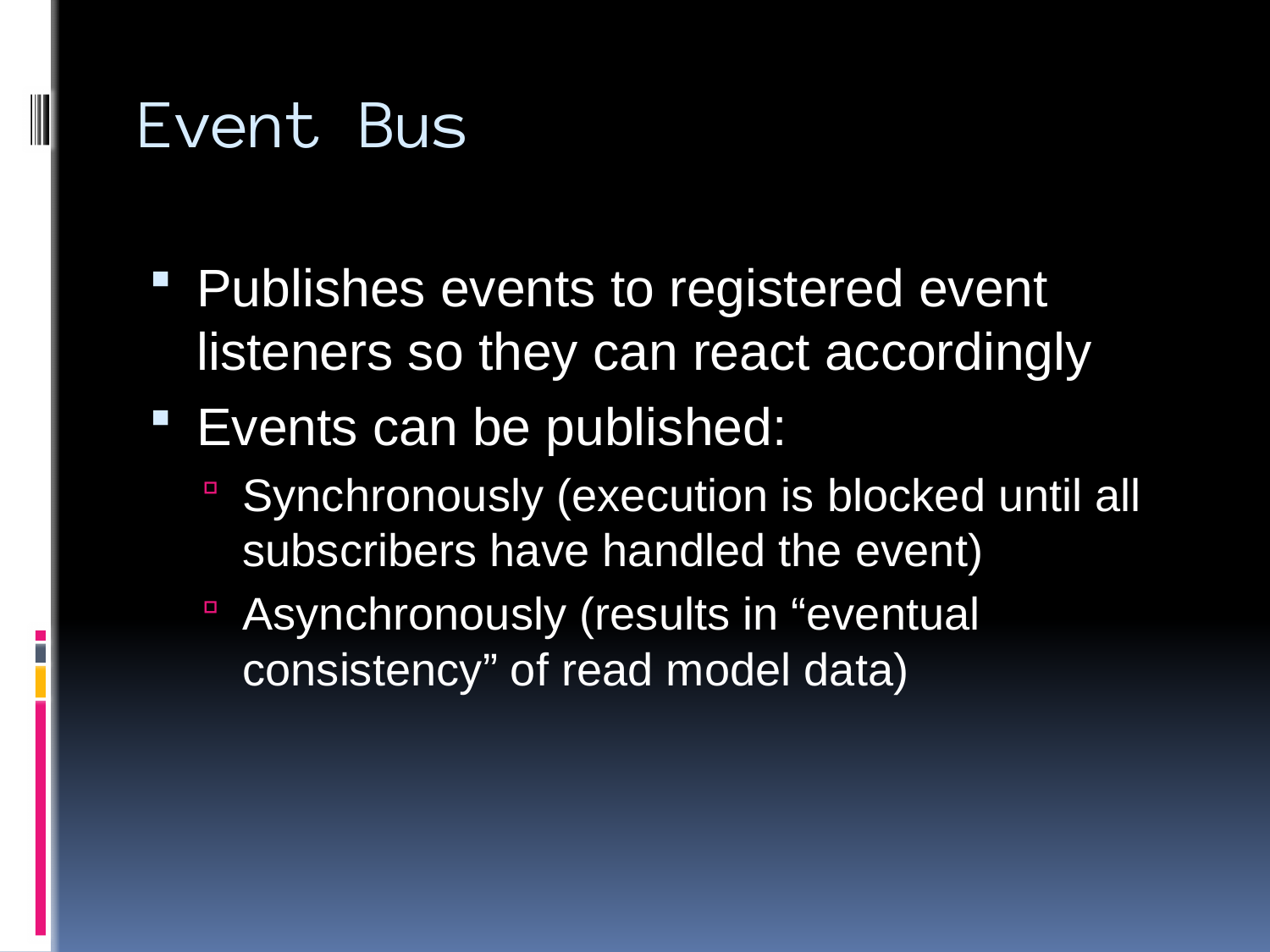

# Event Bus
Publishes events to registered event listeners so they can react accordingly
Events can be published:
Synchronously (execution is blocked until all subscribers have handled the event)
Asynchronously (results in “eventual consistency” of read model data)